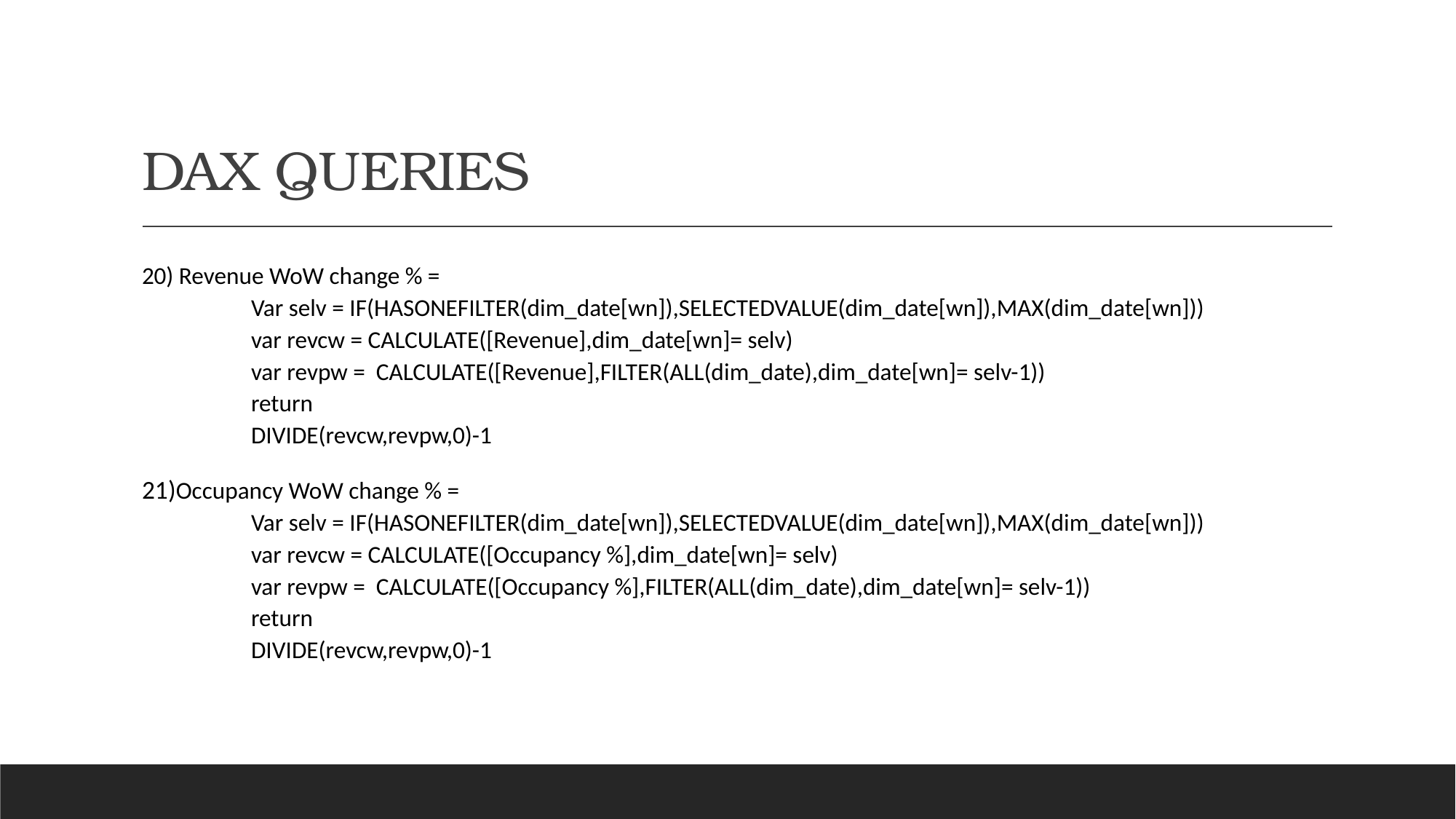

# DAX QUERIES
20) Revenue WoW change % =
        	Var selv = IF(HASONEFILTER(dim_date[wn]),SELECTEDVALUE(dim_date[wn]),MAX(dim_date[wn]))
	var revcw = CALCULATE([Revenue],dim_date[wn]= selv)
	var revpw =  CALCULATE([Revenue],FILTER(ALL(dim_date),dim_date[wn]= selv-1))
	return
	DIVIDE(revcw,revpw,0)-1
21)Occupancy WoW change % =
	Var selv = IF(HASONEFILTER(dim_date[wn]),SELECTEDVALUE(dim_date[wn]),MAX(dim_date[wn]))
	var revcw = CALCULATE([Occupancy %],dim_date[wn]= selv)
	var revpw =  CALCULATE([Occupancy %],FILTER(ALL(dim_date),dim_date[wn]= selv-1))
	return
	DIVIDE(revcw,revpw,0)-1